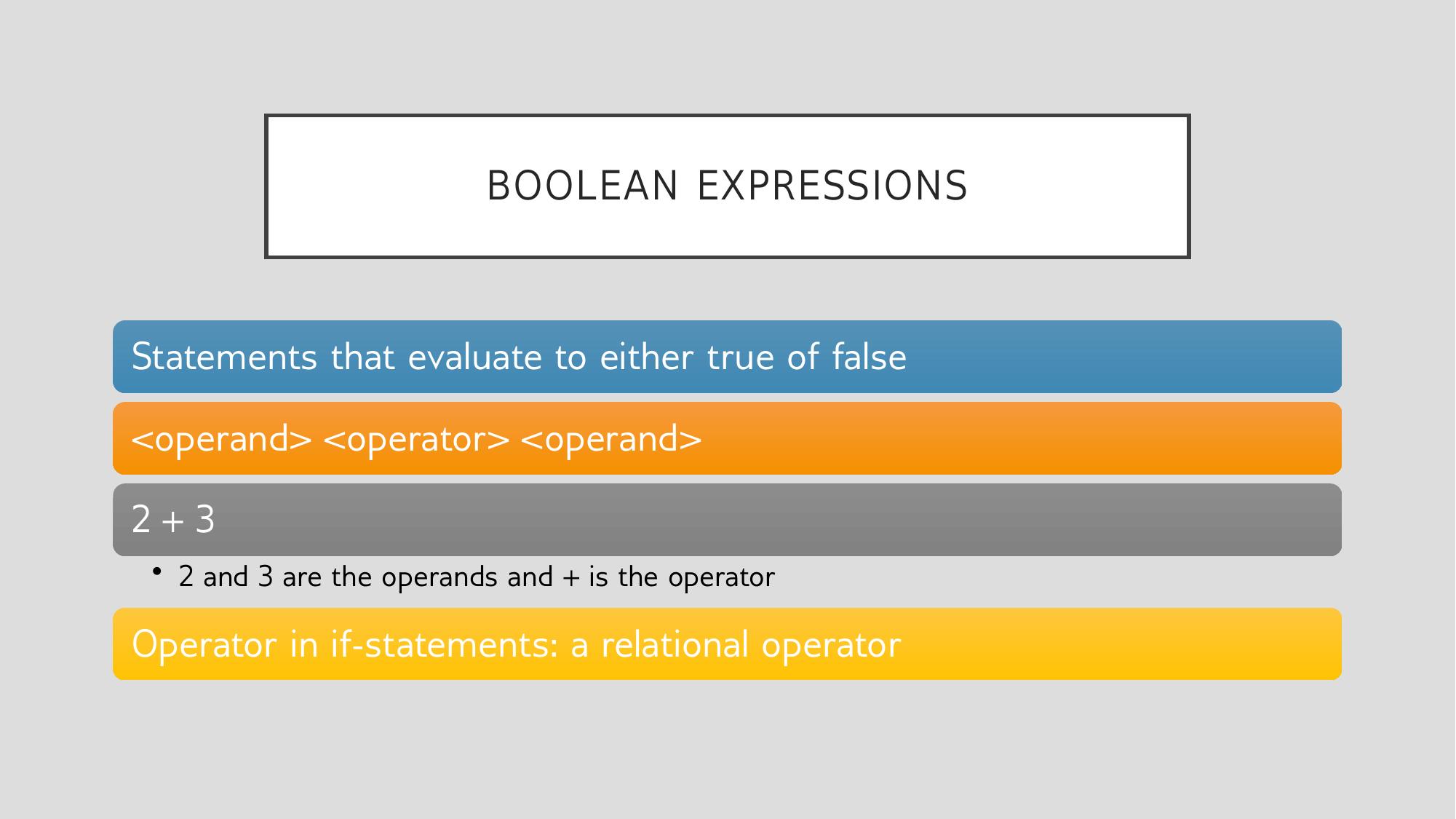

# Boolean Expressions
Statements that evaluate to either true of false
<operand> <operator> <operand>
2 + 3
2 and 3 are the operands and + is the operator
Operator in if-statements: a relational operator